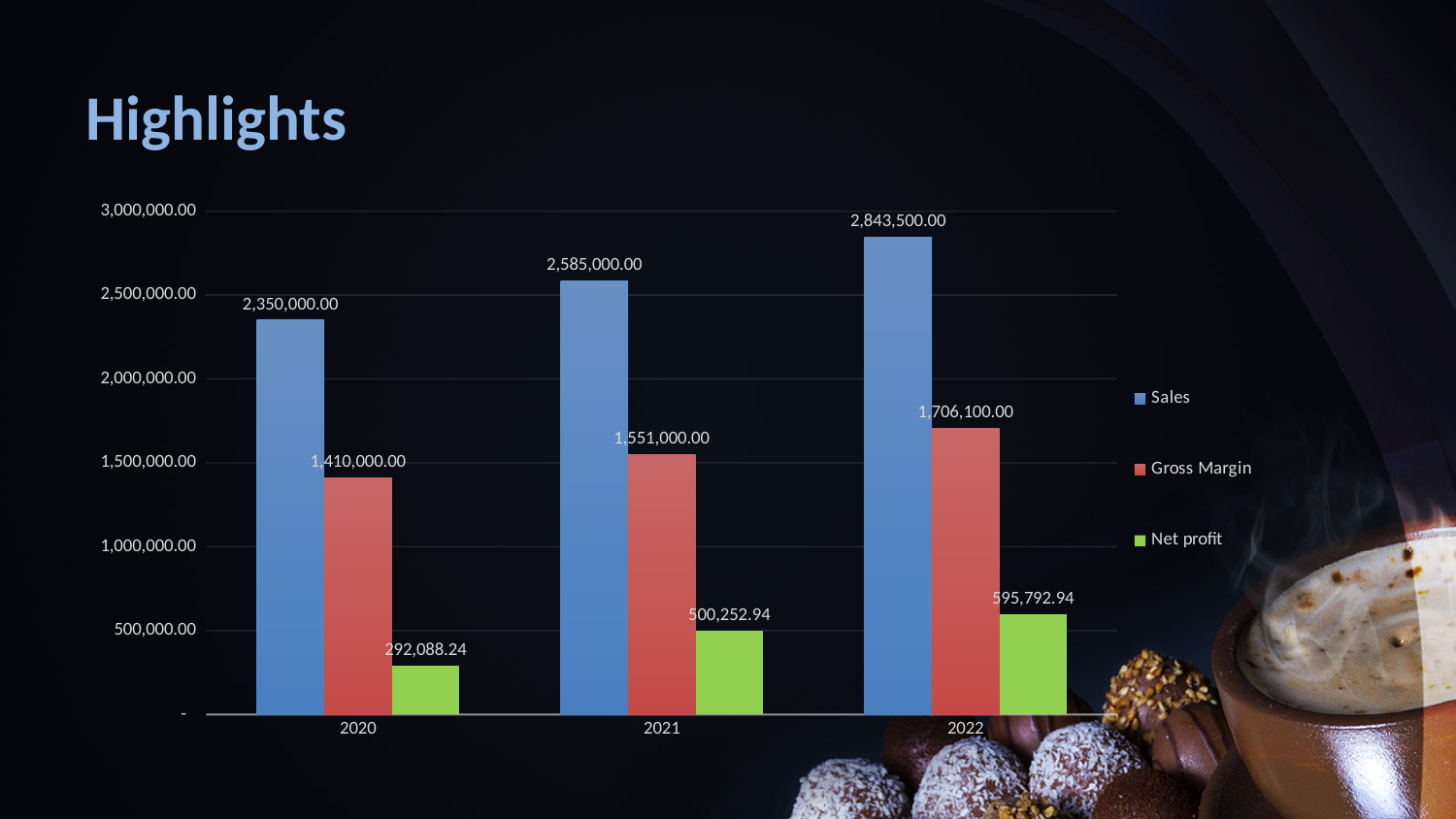

# Highlights

### Chart

| Category | Sales  | Gross Margin  | Net profit |
|---|---|---|---|
| 2020 | 2350000.0 | 1410000.0 | 292088.2352941176 |
| 2021 | 2585000.0 | 1551000.0 | 500252.94117647037 |
| 2022 | 2843500.0000000005 | 1706100.0000000002 | 595792.9411764704 |